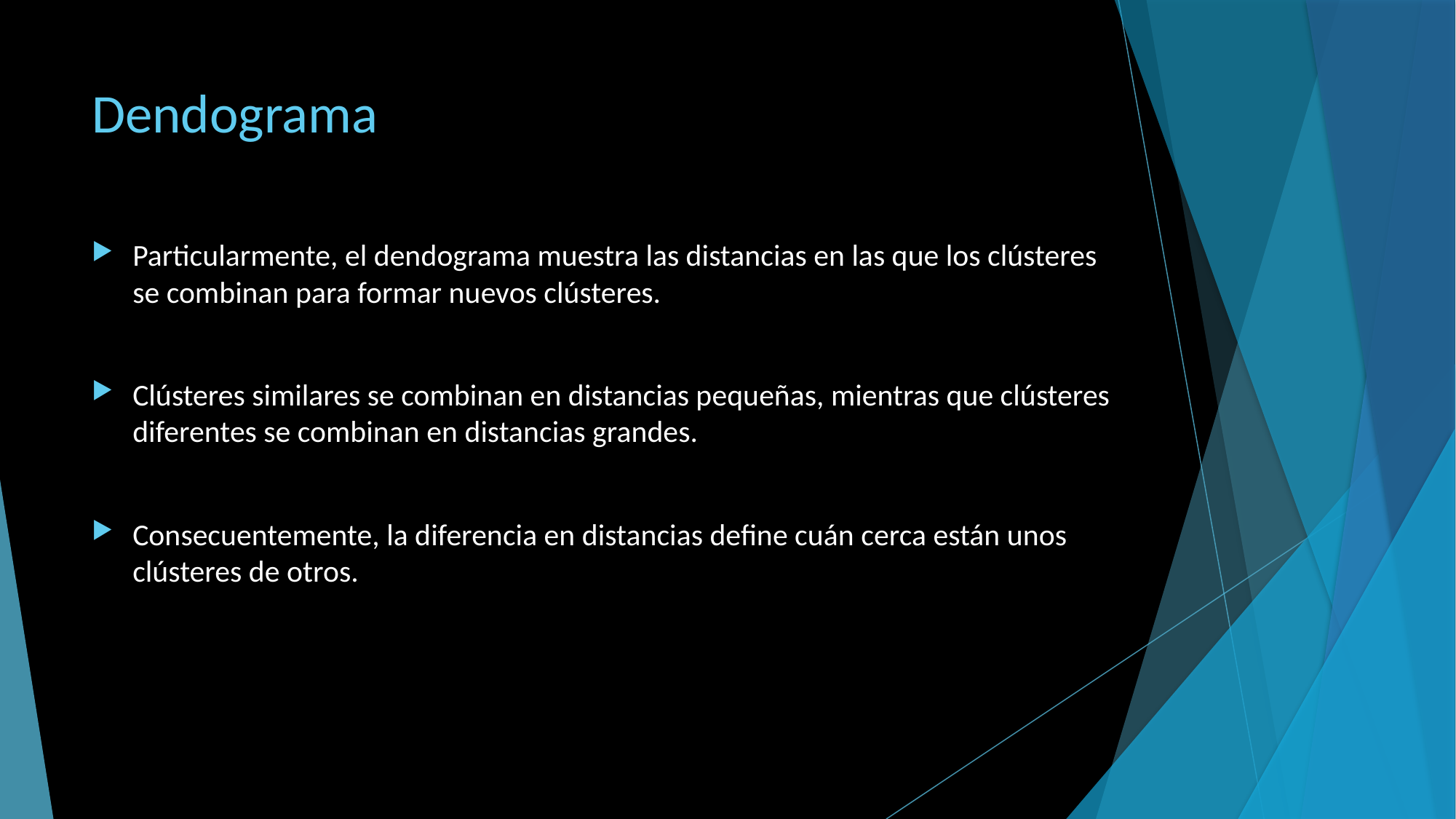

# Dendograma
Particularmente, el dendograma muestra las distancias en las que los clústeres se combinan para formar nuevos clústeres.

Clústeres similares se combinan en distancias pequeñas, mientras que clústeres diferentes se combinan en distancias grandes.

Consecuentemente, la diferencia en distancias define cuán cerca están unos clústeres de otros.